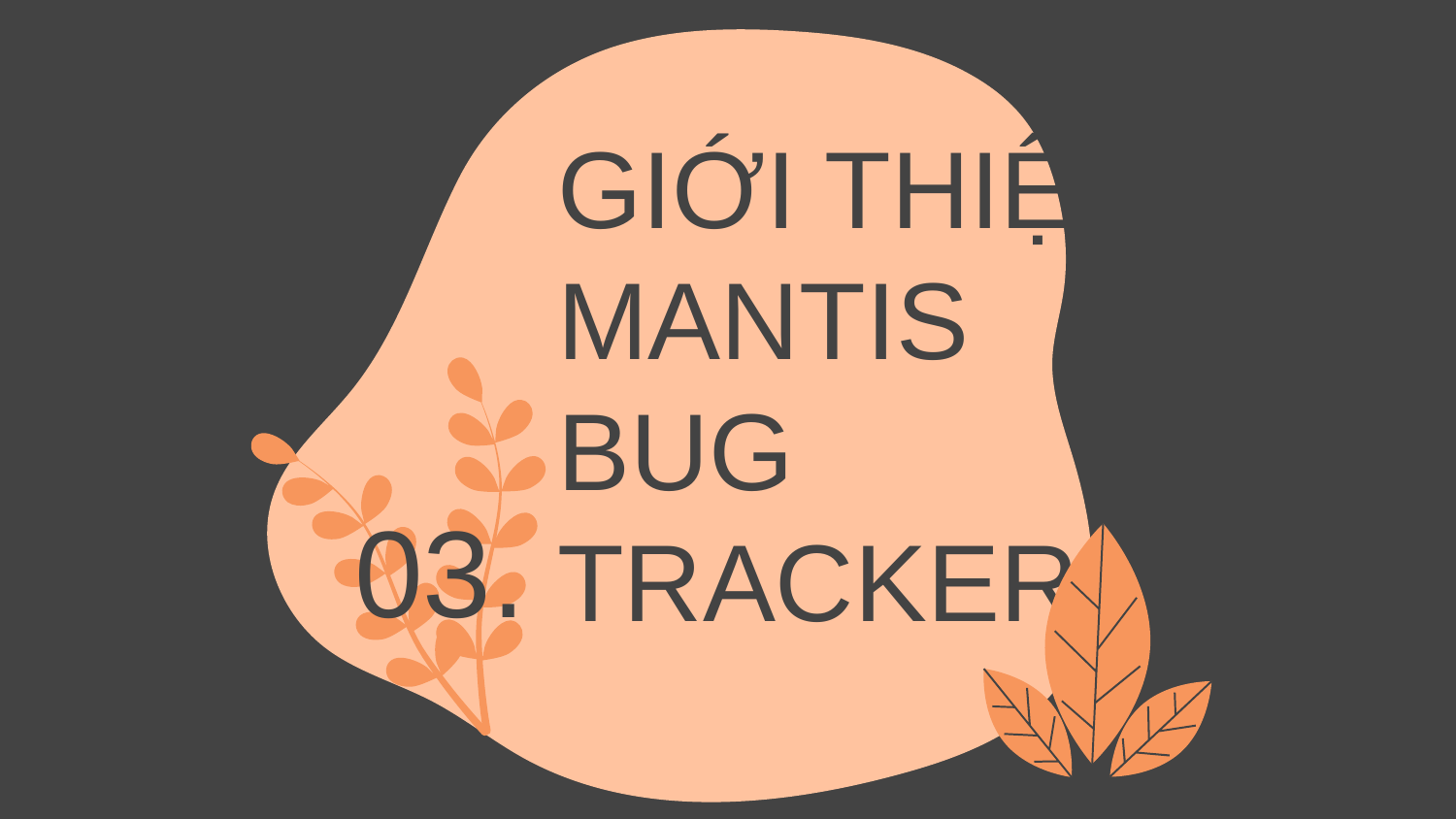

03.

# GIỚI THIỆU MANTIS BUG TRACKER